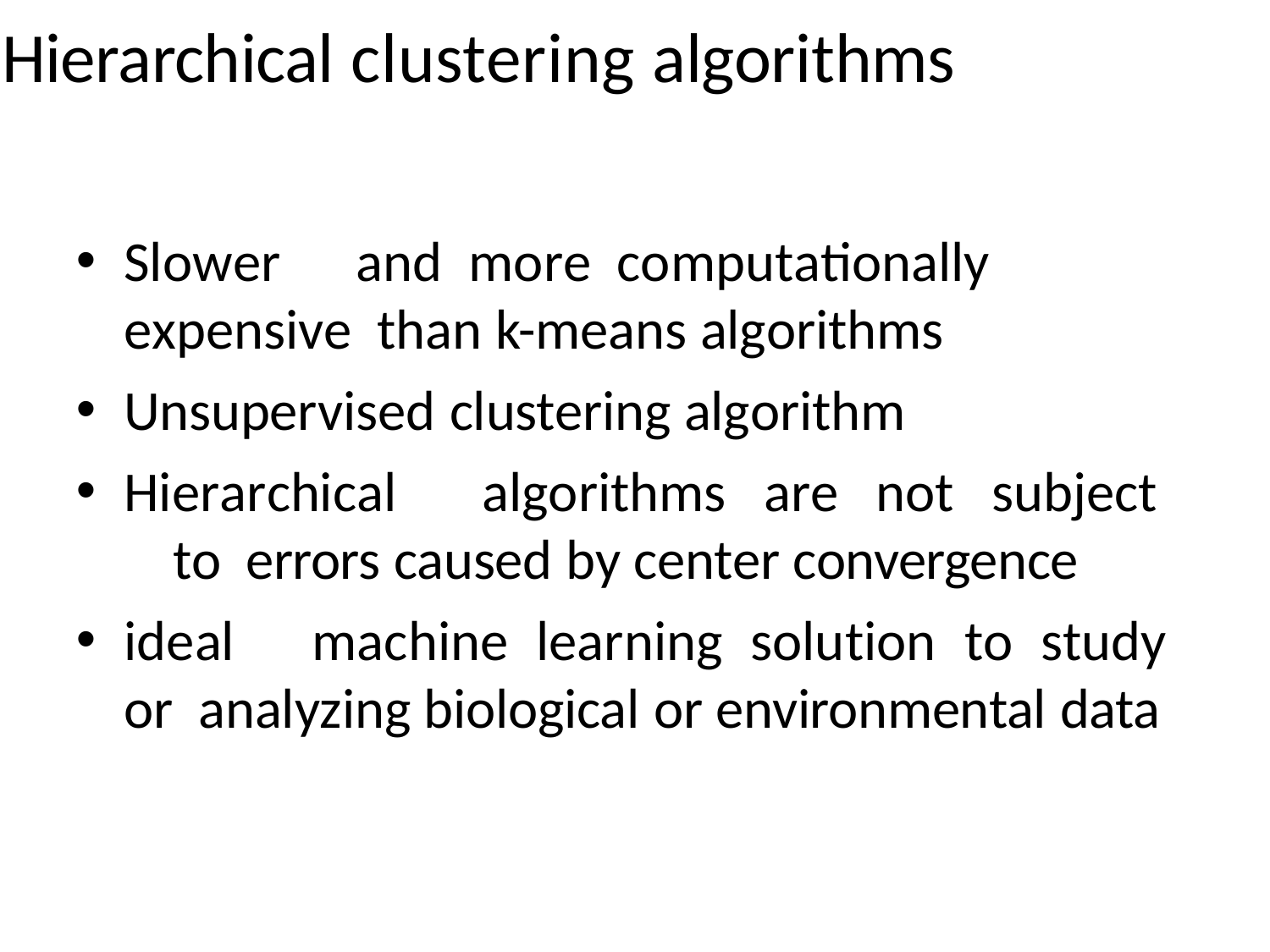

# Hierarchical clustering algorithms
Slower	and	more	computationally	expensive  than k-means algorithms
Unsupervised clustering algorithm
Hierarchical	algorithms	are	not	subject	to  errors caused by center convergence
ideal	machine	learning	solution	to	study	or  analyzing biological or environmental data